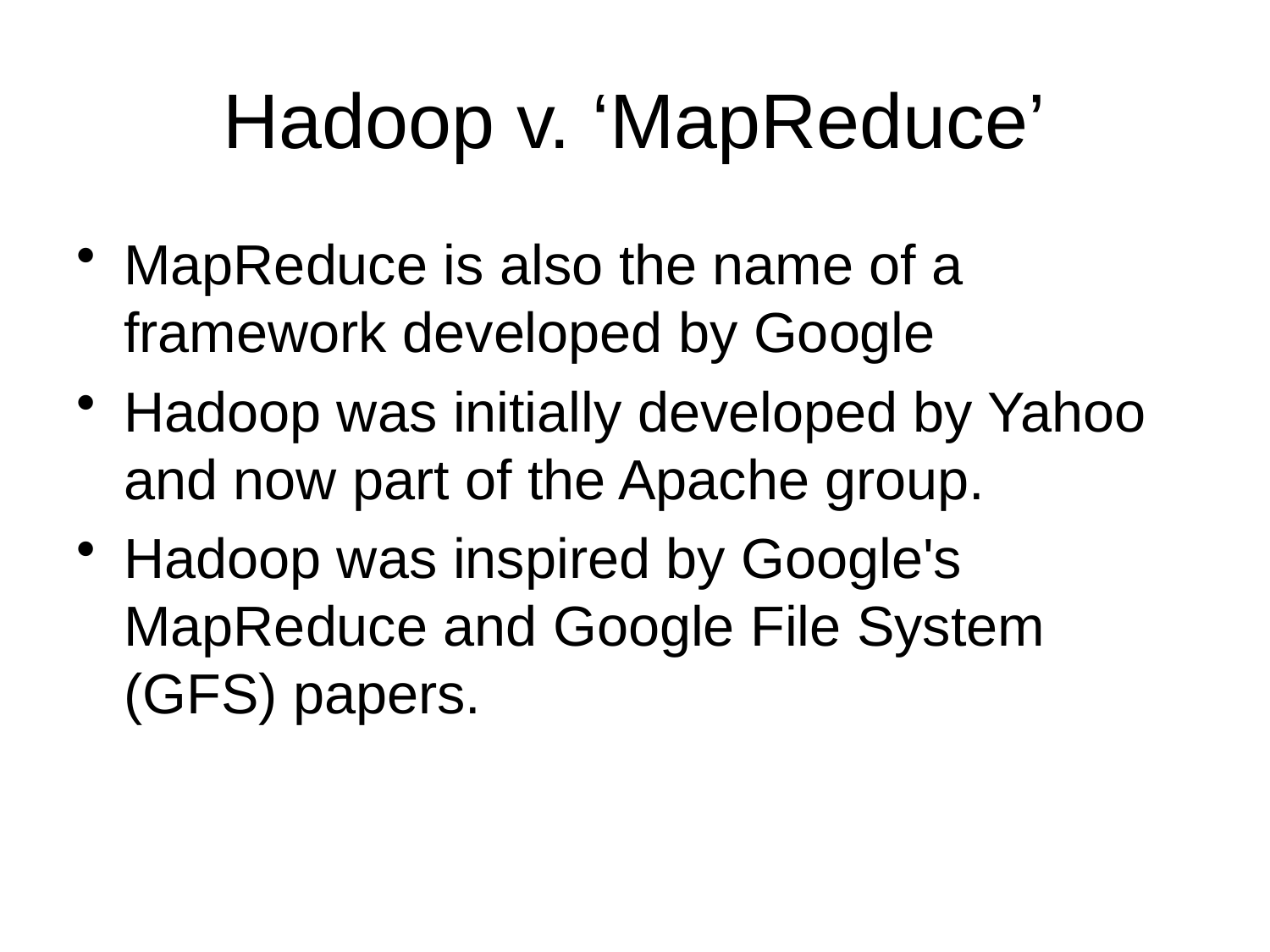

# Hadoop v. ‘MapReduce’
MapReduce is also the name of a framework developed by Google
Hadoop was initially developed by Yahoo and now part of the Apache group.
Hadoop was inspired by Google's MapReduce and Google File System (GFS) papers.